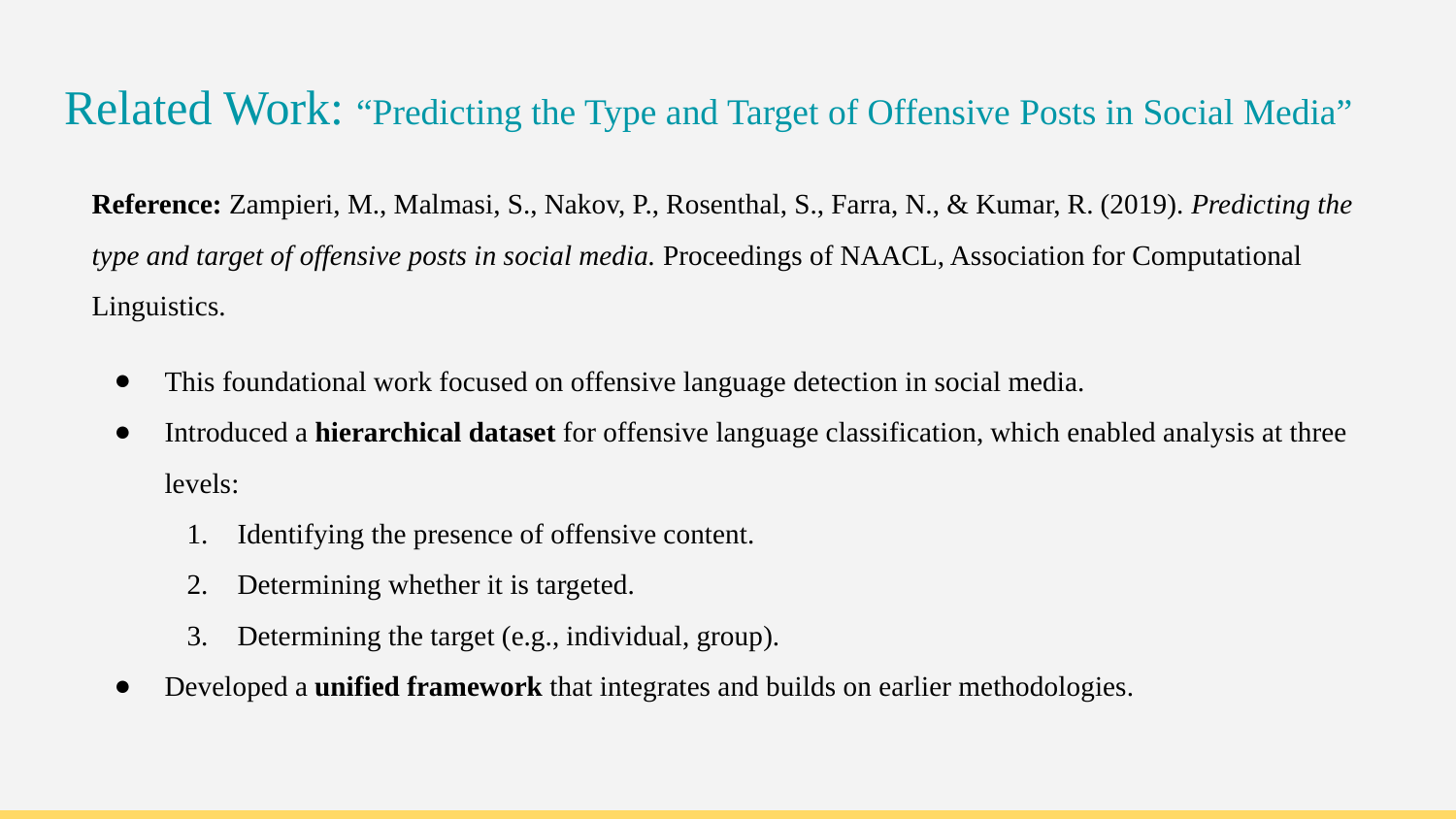

# Related Work: “Predicting the Type and Target of Offensive Posts in Social Media”
Reference: Zampieri, M., Malmasi, S., Nakov, P., Rosenthal, S., Farra, N., & Kumar, R. (2019). Predicting the type and target of offensive posts in social media. Proceedings of NAACL, Association for Computational Linguistics.
This foundational work focused on offensive language detection in social media.
Introduced a hierarchical dataset for offensive language classification, which enabled analysis at three levels:
Identifying the presence of offensive content.
Determining whether it is targeted.
Determining the target (e.g., individual, group).
Developed a unified framework that integrates and builds on earlier methodologies.